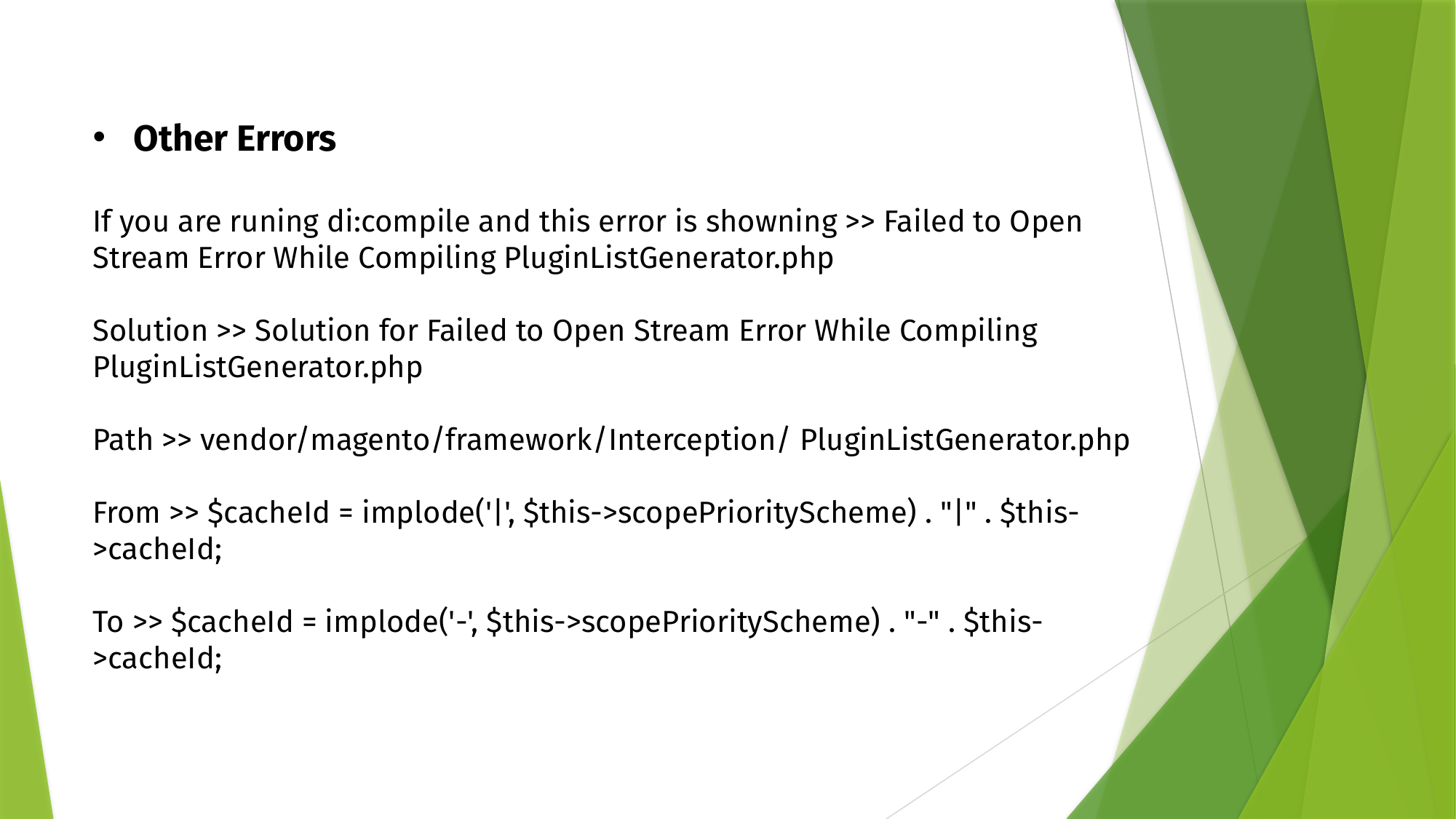

Other Errors

If you are runing di:compile and this error is showning >> Failed to Open Stream Error While Compiling PluginListGenerator.php

Solution >> Solution for Failed to Open Stream Error While Compiling PluginListGenerator.php

Path >> vendor/magento/framework/Interception/ PluginListGenerator.php

From >> $cacheId = implode('|', $this->scopePriorityScheme) . "|" . $this->cacheId;

To >> $cacheId = implode('-', $this->scopePriorityScheme) . "-" . $this->cacheId;